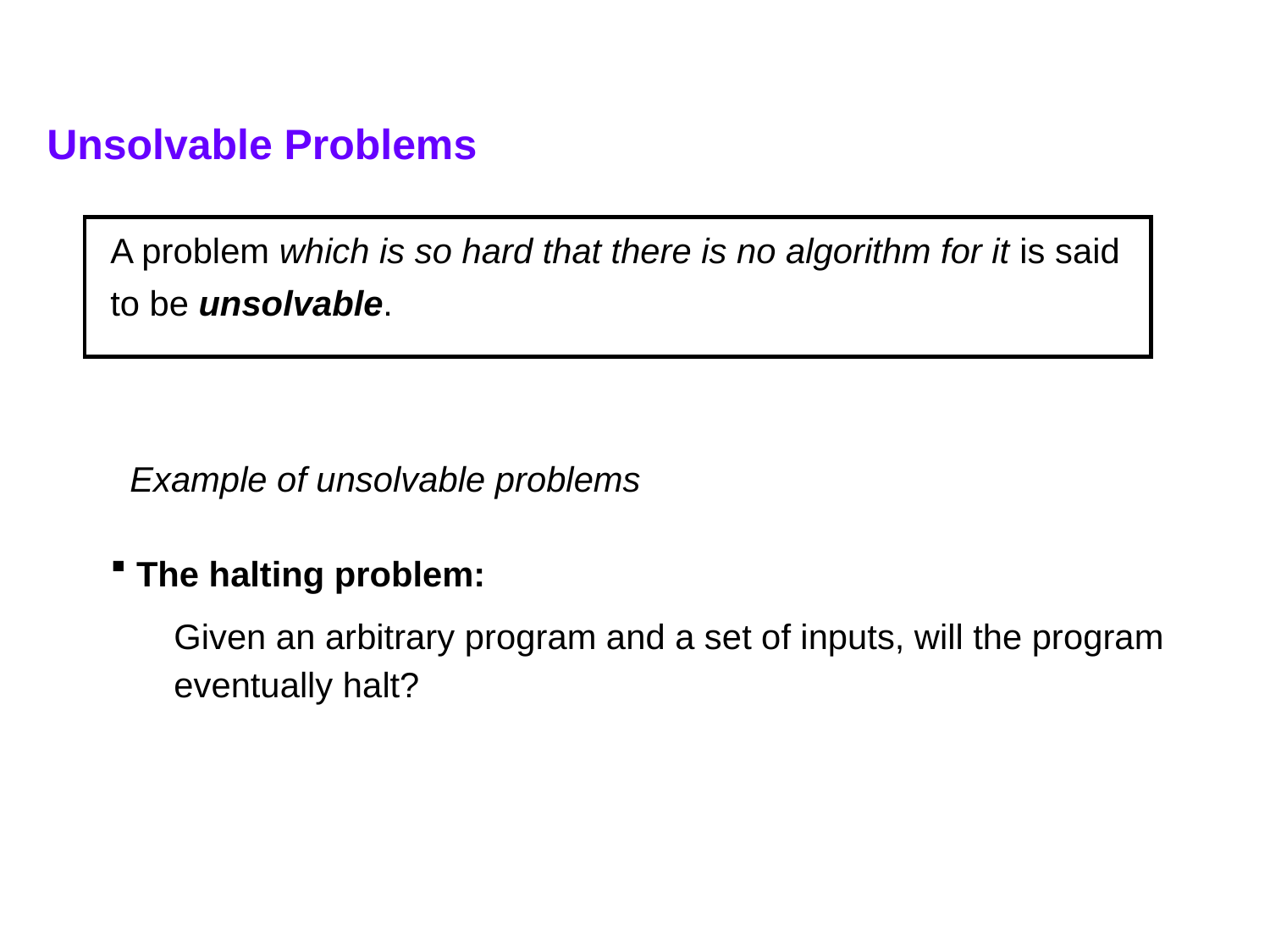

Unsolvable Problems

A problem which is so hard that there is no algorithm for it is said
to be unsolvable.

  Example of unsolvable problems

 The halting problem:
	Given an arbitrary program and a set of inputs, will the program
	eventually halt?